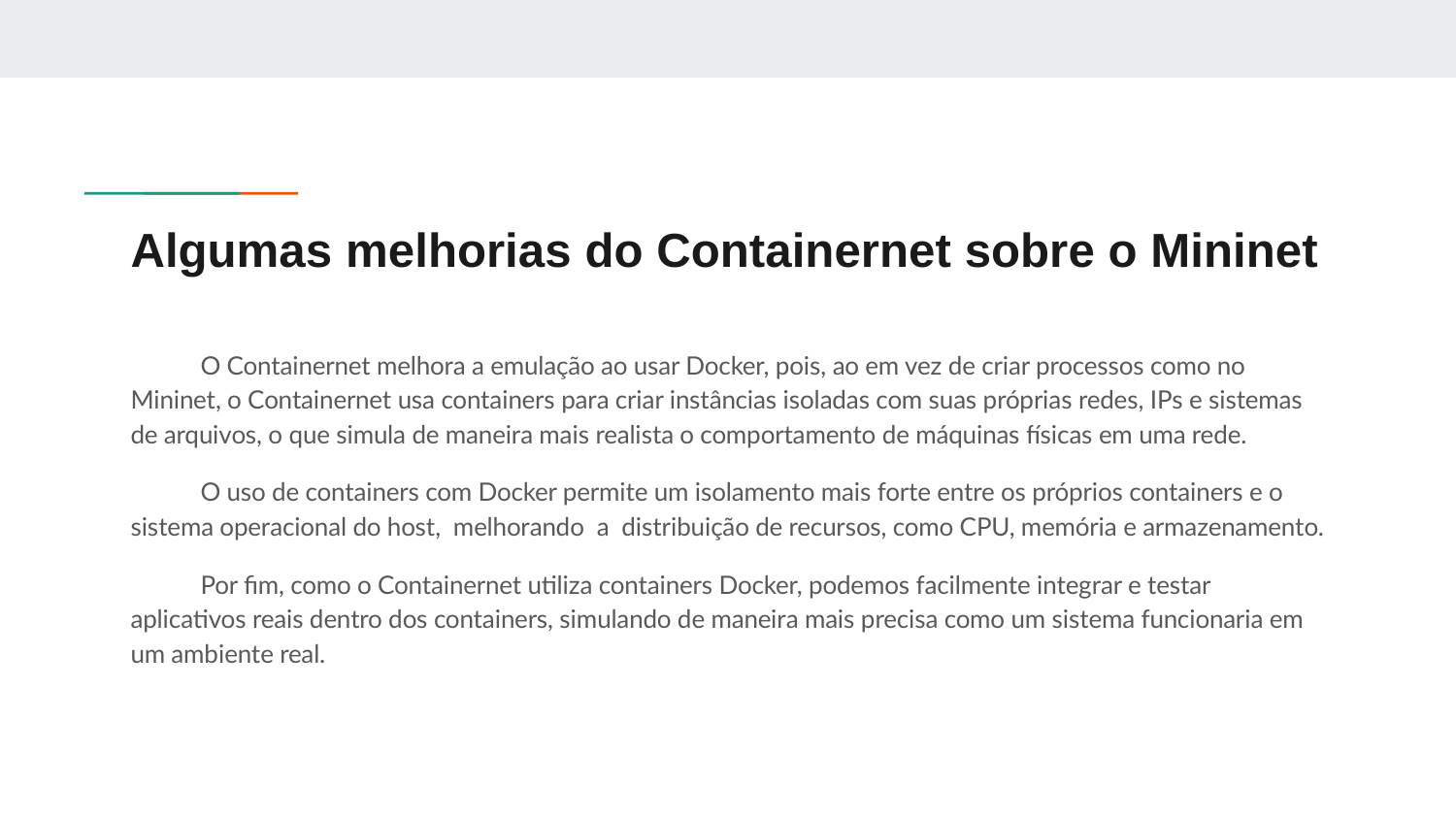

# Algumas melhorias do Containernet sobre o Mininet
O Containernet melhora a emulação ao usar Docker, pois, ao em vez de criar processos como no Mininet, o Containernet usa containers para criar instâncias isoladas com suas próprias redes, IPs e sistemas de arquivos, o que simula de maneira mais realista o comportamento de máquinas físicas em uma rede.
O uso de containers com Docker permite um isolamento mais forte entre os próprios containers e o sistema operacional do host,  melhorando  a  distribuição de recursos, como CPU, memória e armazenamento.
Por fim, como o Containernet utiliza containers Docker, podemos facilmente integrar e testar aplicativos reais dentro dos containers, simulando de maneira mais precisa como um sistema funcionaria em um ambiente real.